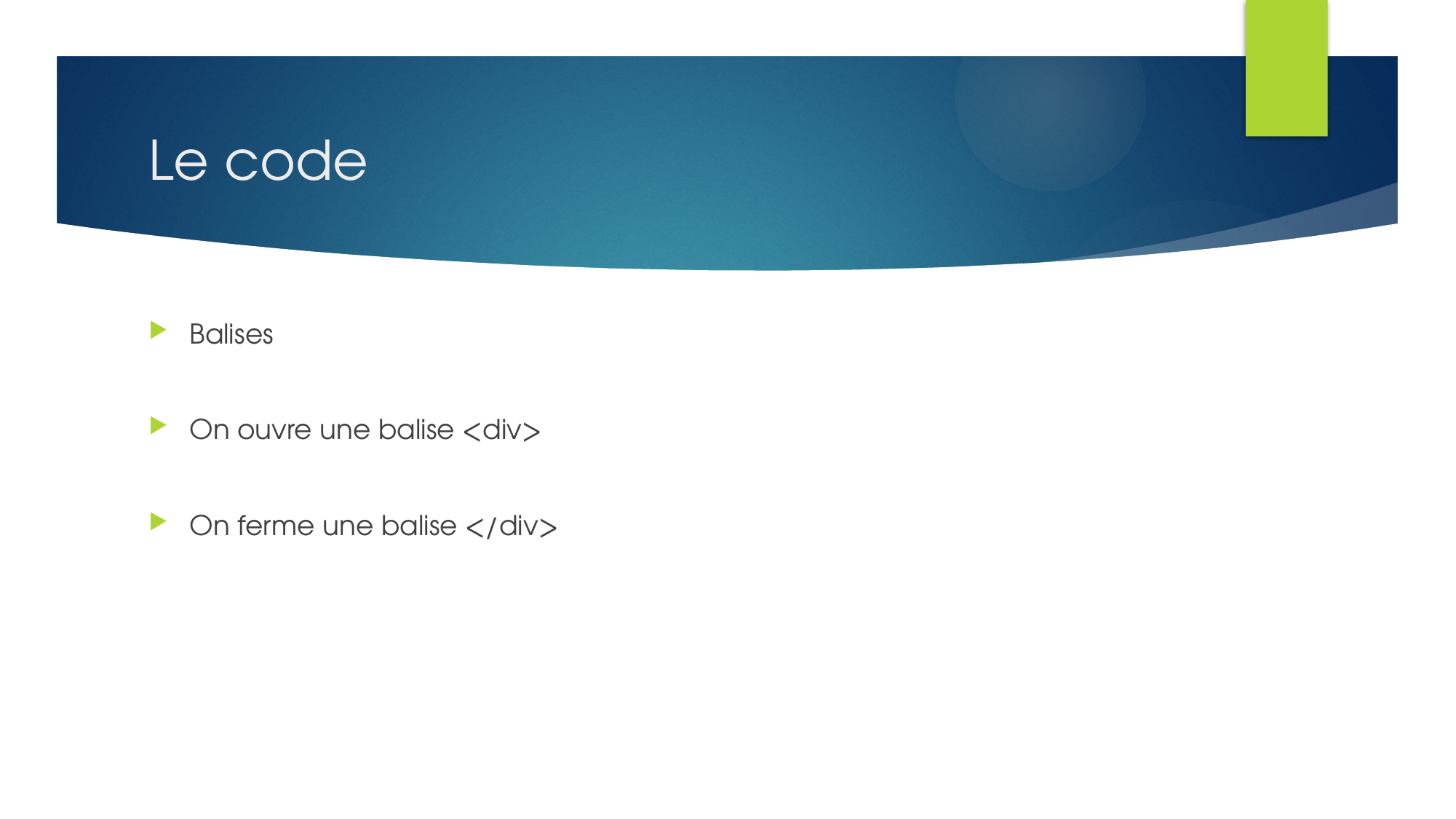

# Le code
Balises

On ouvre une balise <div>

On ferme une balise </div>